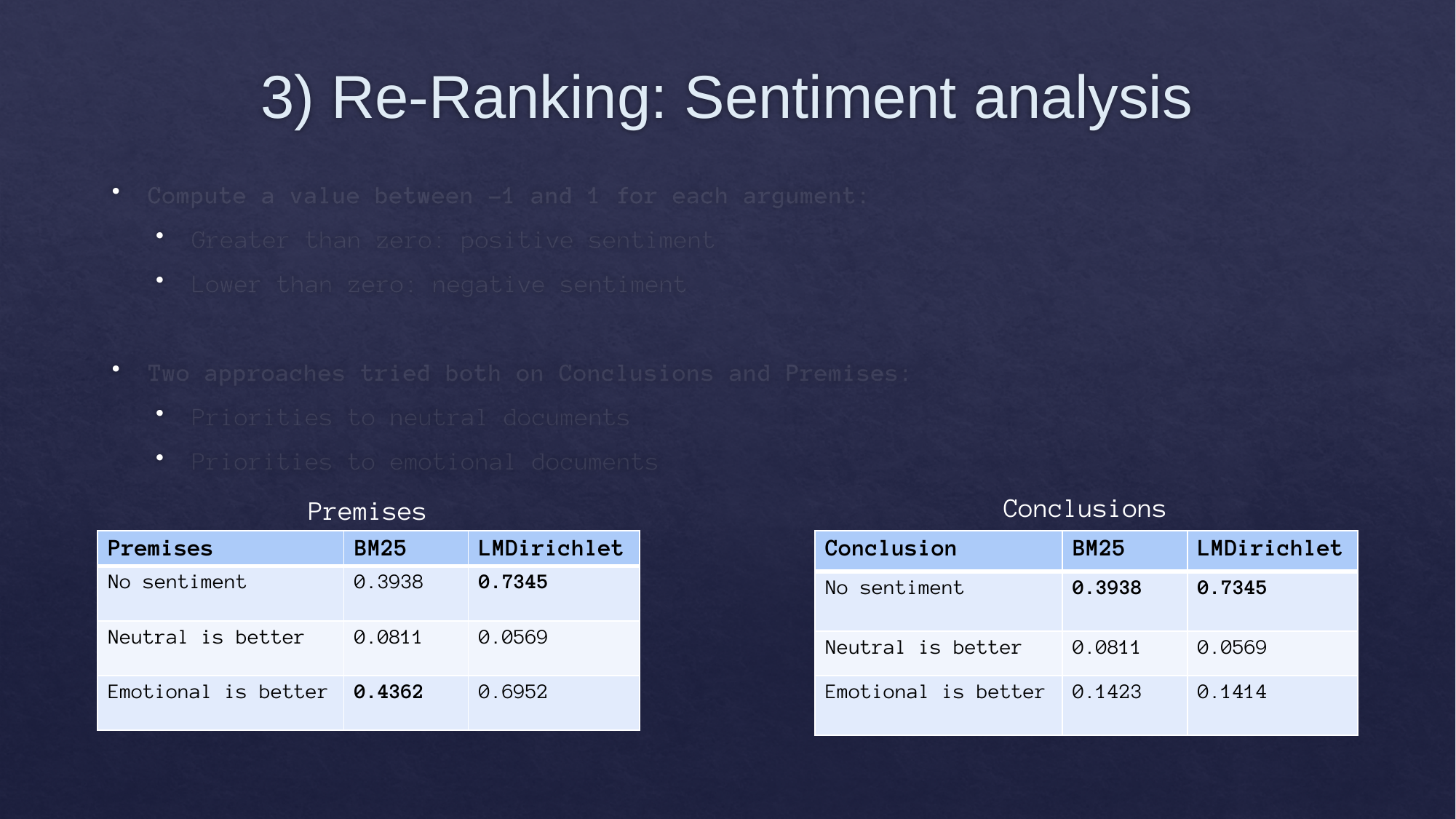

# 3) Re-Ranking: Sentiment analysis

Compute a value between -1 and 1 for each argument:
Greater than zero: positive sentiment
Lower than zero: negative sentiment

Two approaches tried both on Conclusions and Premises:
Priorities to neutral documents
Priorities to emotional documents

Conclusions
Premises
| Premises | BM25 | LMDirichlet |
| --- | --- | --- |
| No sentiment | 0.3938 | 0.7345 |
| Neutral is better | 0.0811 | 0.0569 |
| Emotional is better | 0.4362 | 0.6952 |
| Conclusion | BM25 | LMDirichlet |
| --- | --- | --- |
| No sentiment | 0.3938 | 0.7345 |
| Neutral is better | 0.0811 | 0.0569 |
| Emotional is better | 0.1423 | 0.1414 |